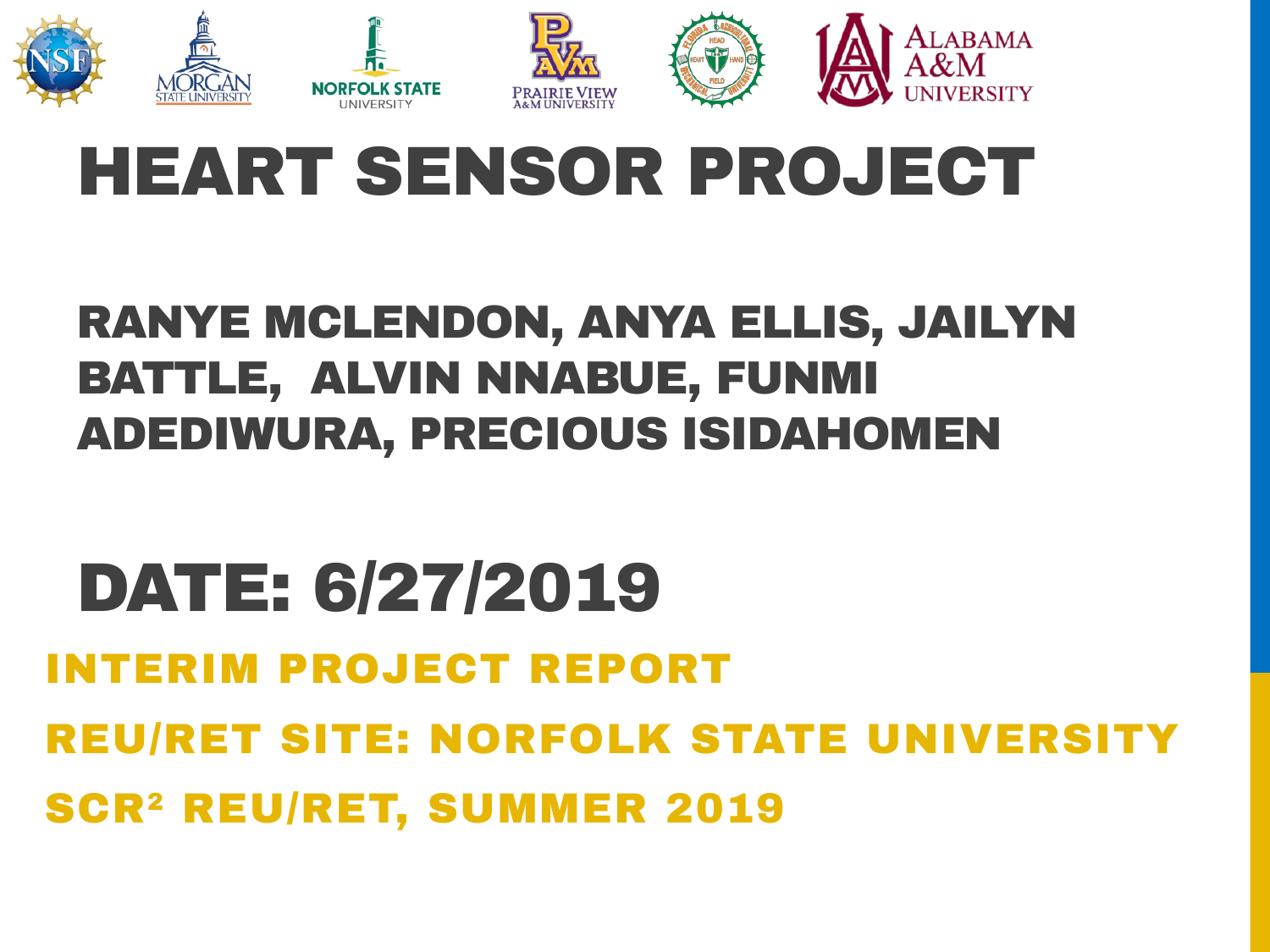

# Heart Sensor project Ranye Mclendon, Anya Ellis, Jailyn Battle,  Alvin Nnabue, Funmi Adediwura, Precious Isidahomen date: 6/27/2019
Interim project report
Reu/RET Site: Norfolk state university
sCR2 REU/RET, Summer 2019